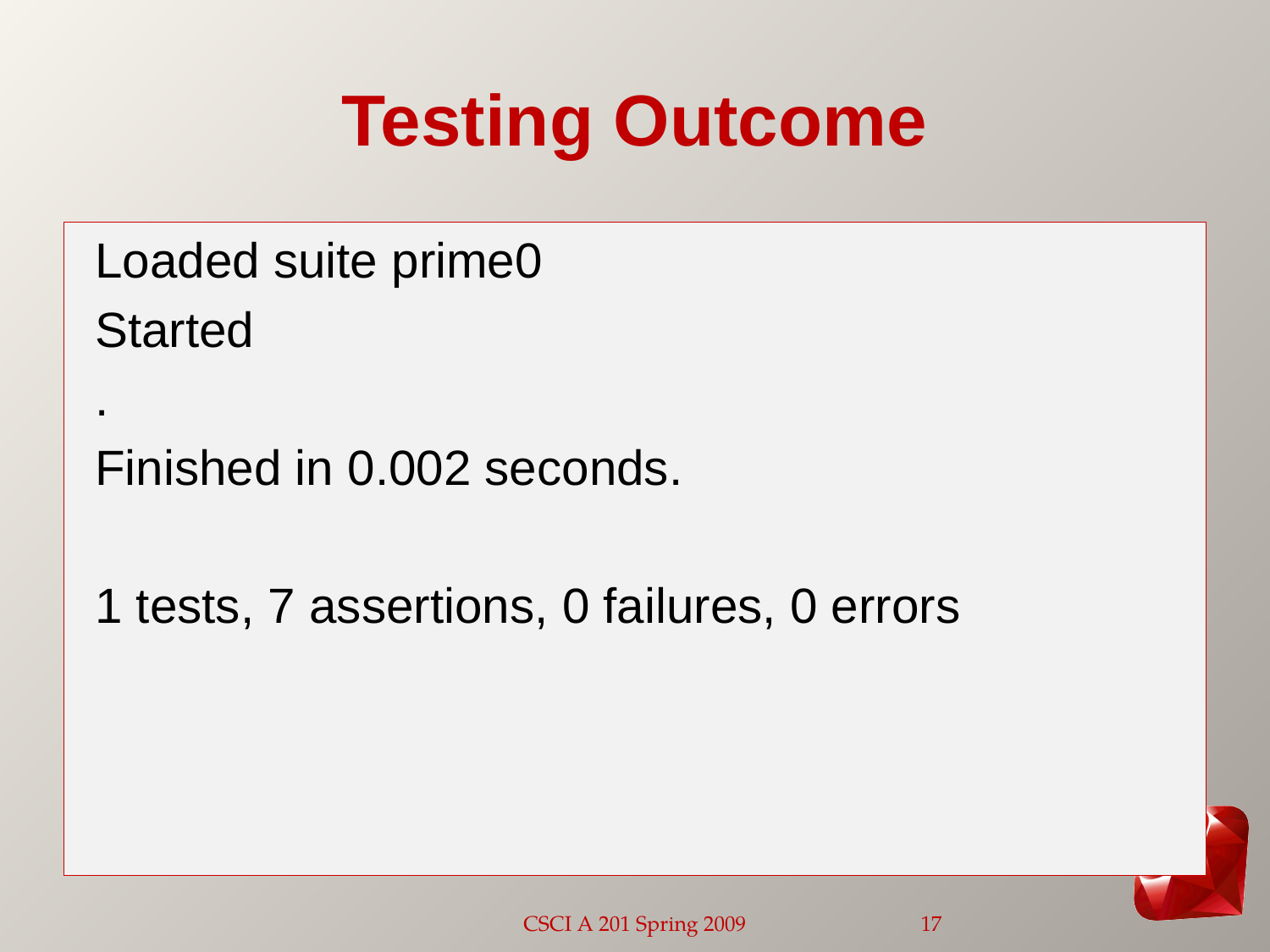

# Testing Outcome
Loaded suite prime0
Started
.
Finished in 0.002 seconds.

1 tests, 7 assertions, 0 failures, 0 errors
CSCI A 201 Spring 2009
17